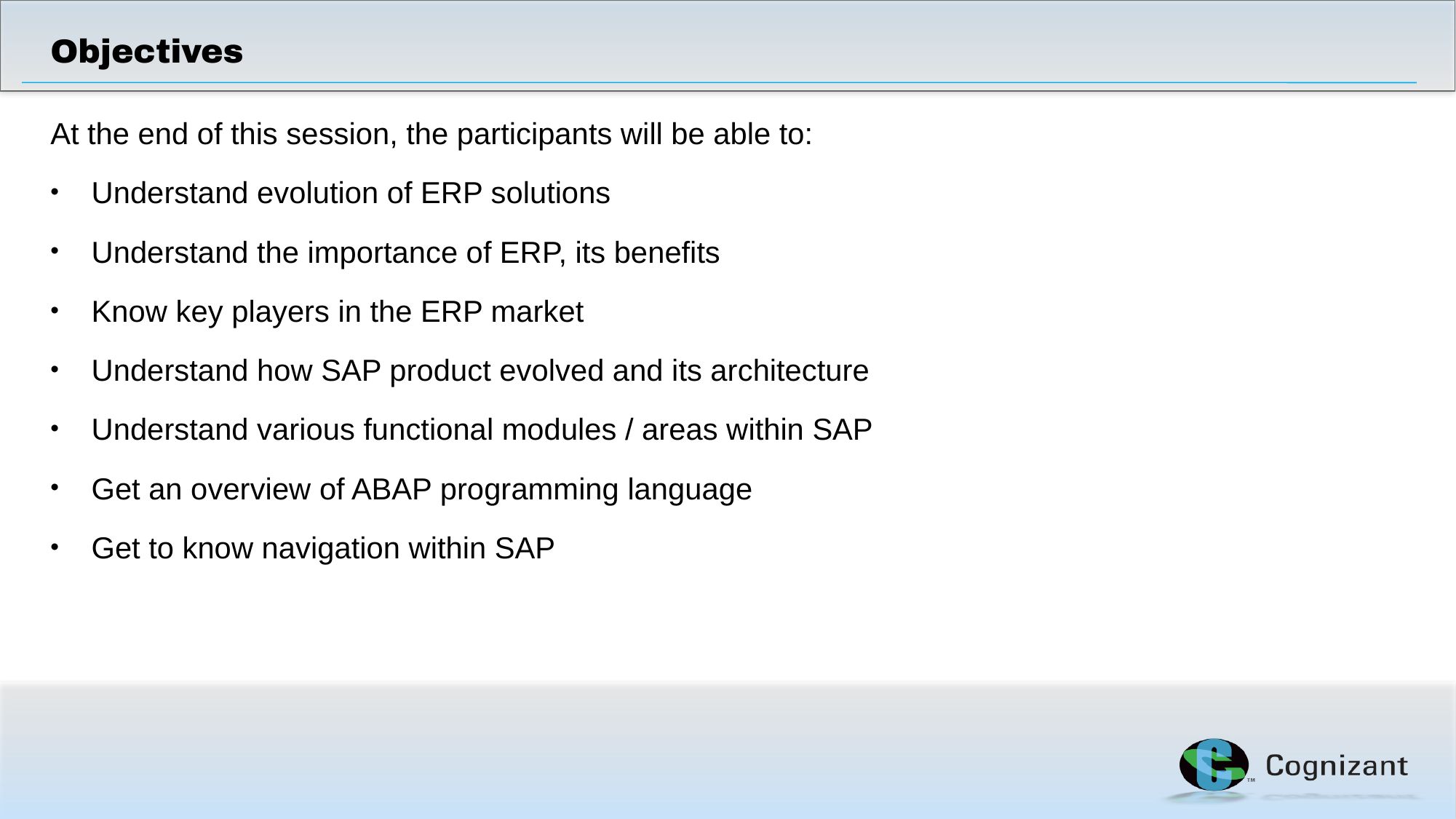

# Objectives
At the end of this session, the participants will be able to:
Understand evolution of ERP solutions
Understand the importance of ERP, its benefits
Know key players in the ERP market
Understand how SAP product evolved and its architecture
Understand various functional modules / areas within SAP
Get an overview of ABAP programming language
Get to know navigation within SAP